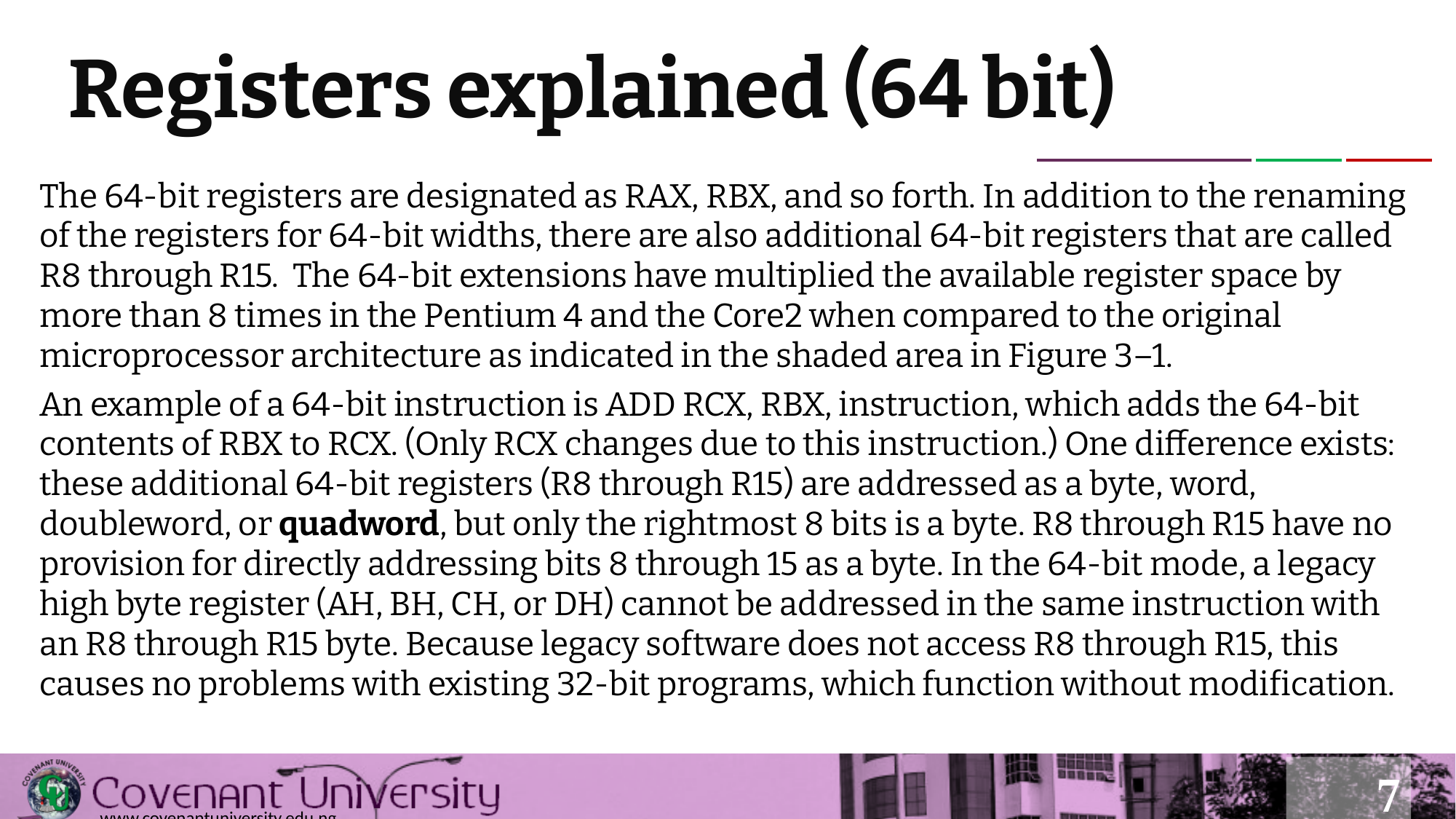

# Registers explained (64 bit)
The 64-bit registers are designated as RAX, RBX, and so forth. In addition to the renaming of the registers for 64-bit widths, there are also additional 64-bit registers that are called R8 through R15.  The 64-bit extensions have multiplied the available register space by more than 8 times in the Pentium 4 and the Core2 when compared to the original microprocessor architecture as indicated in the shaded area in Figure 3–1.
An example of a 64-bit instruction is ADD RCX, RBX, instruction, which adds the 64-bit contents of RBX to RCX. (Only RCX changes due to this instruction.) One difference exists: these additional 64-bit registers (R8 through R15) are addressed as a byte, word, doubleword, or quadword, but only the rightmost 8 bits is a byte. R8 through R15 have no provision for directly addressing bits 8 through 15 as a byte. In the 64-bit mode, a legacy high byte register (AH, BH, CH, or DH) cannot be addressed in the same instruction with an R8 through R15 byte. Because legacy software does not access R8 through R15, this causes no problems with existing 32-bit programs, which function without modification.